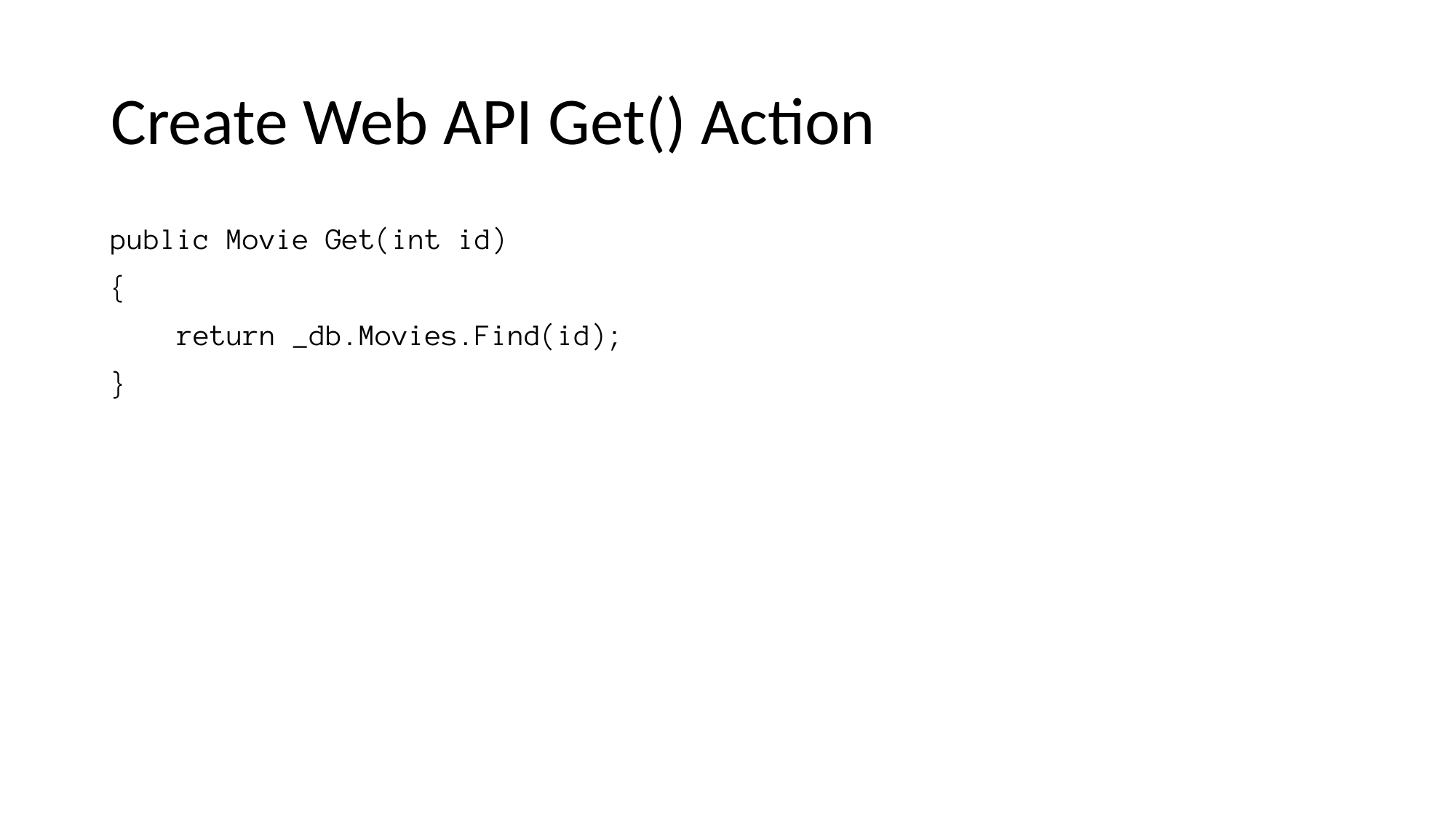

# Create Web API Get() Action
public Movie Get(int id)
{
    return _db.Movies.Find(id);
}